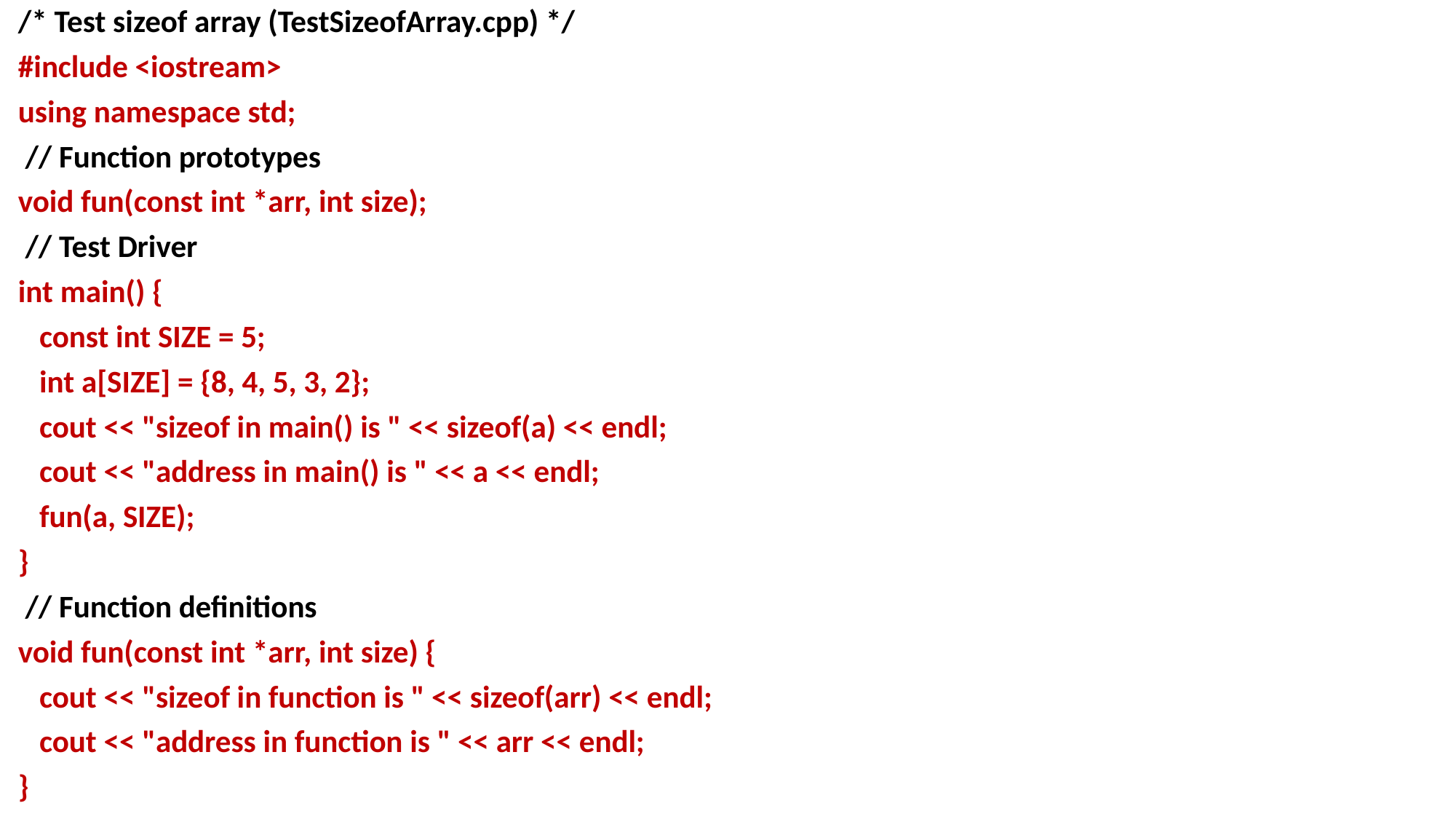

/* Test sizeof array (TestSizeofArray.cpp) */
#include <iostream>
using namespace std;
 // Function prototypes
void fun(const int *arr, int size);
 // Test Driver
int main() {
   const int SIZE = 5;
   int a[SIZE] = {8, 4, 5, 3, 2};
   cout << "sizeof in main() is " << sizeof(a) << endl;
   cout << "address in main() is " << a << endl;
   fun(a, SIZE);
}
 // Function definitions
void fun(const int *arr, int size) {
   cout << "sizeof in function is " << sizeof(arr) << endl;
   cout << "address in function is " << arr << endl;
}